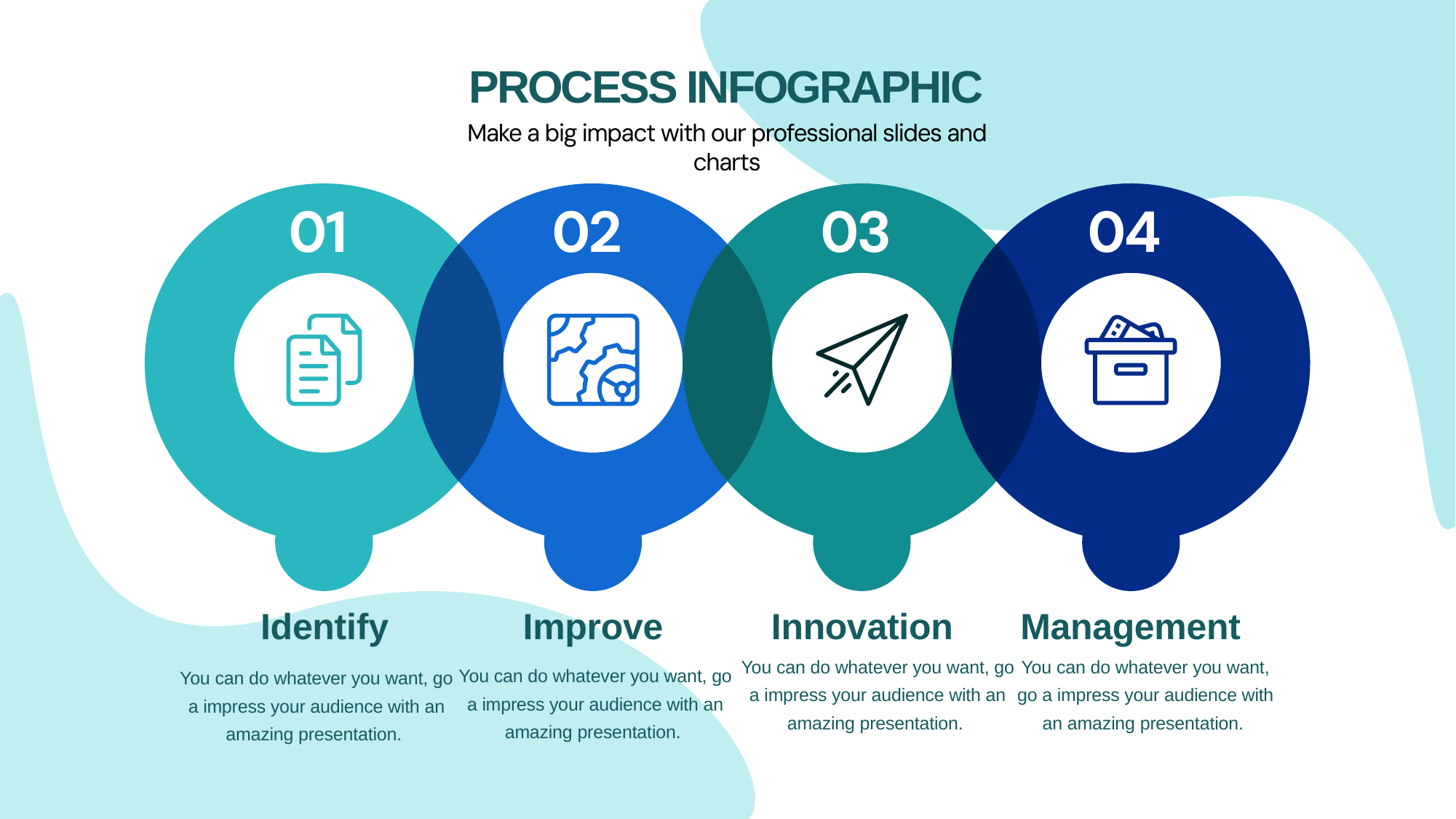

PROCESS INFOGRAPHIC
Make a big impact with our professional slides and charts

02
03
04
01

Identify
Improve
Innovation
Management
You can do whatever you want, go a impress your audience with an amazing presentation.
You can do whatever you want, go a impress your audience with an amazing presentation.
You can do whatever you want, go a impress your audience with an amazing presentation.
You can do whatever you want, go a impress your audience with an amazing presentation.